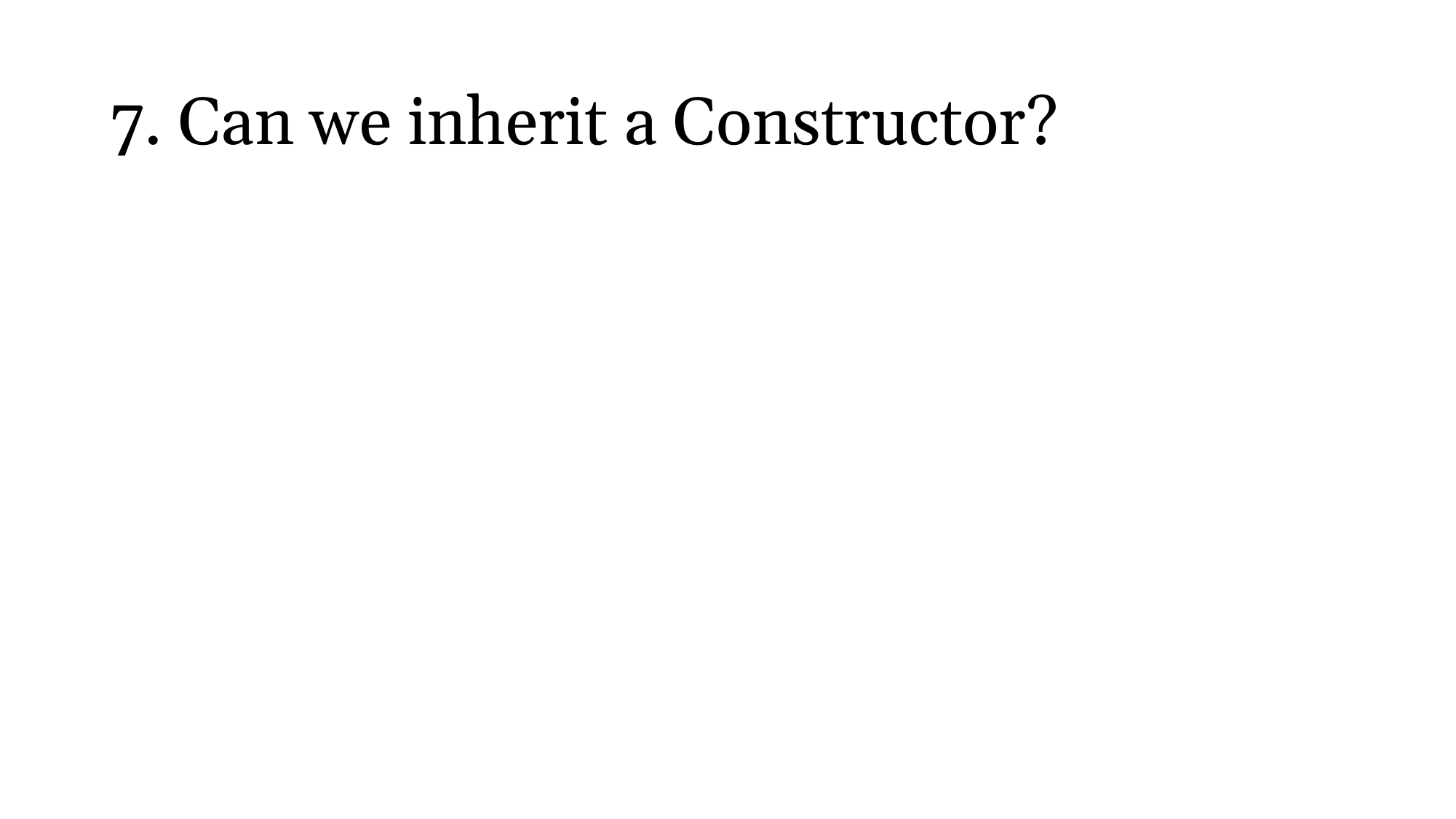

# 7. Can we inherit a Constructor?